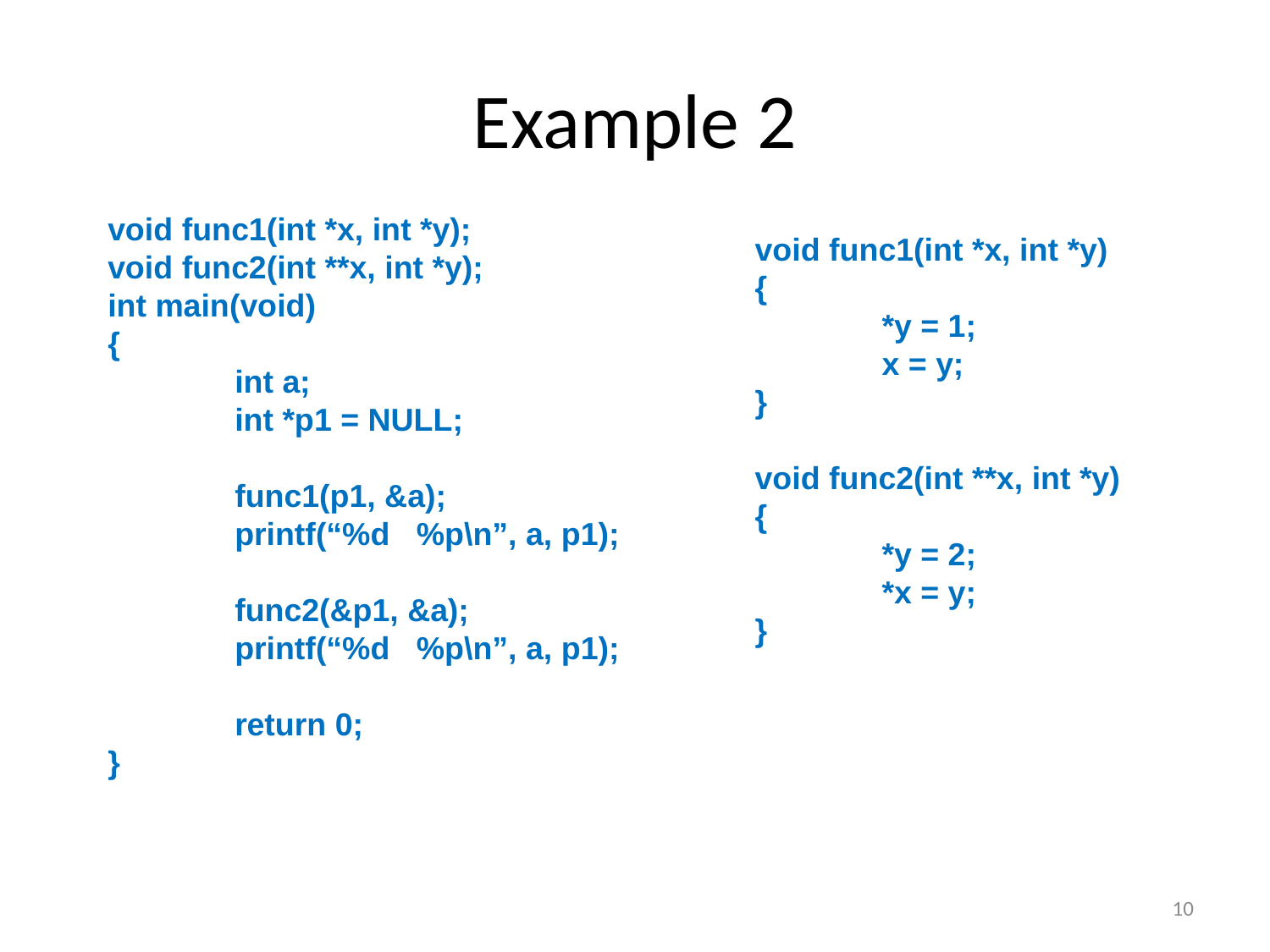

# Example 2

void func1(int *x, int *y);
void func2(int **x, int *y);
int main(void)
{
	int a;
	int *p1 = NULL;

	func1(p1, &a);
	printf(“%d   %p\n”, a, p1);

	func2(&p1, &a);
	printf(“%d   %p\n”, a, p1);

	return 0;
}
void func1(int *x, int *y)
{
	*y = 1;
	x = y;
}

void func2(int **x, int *y)
{
	*y = 2;
	*x = y;
}

10